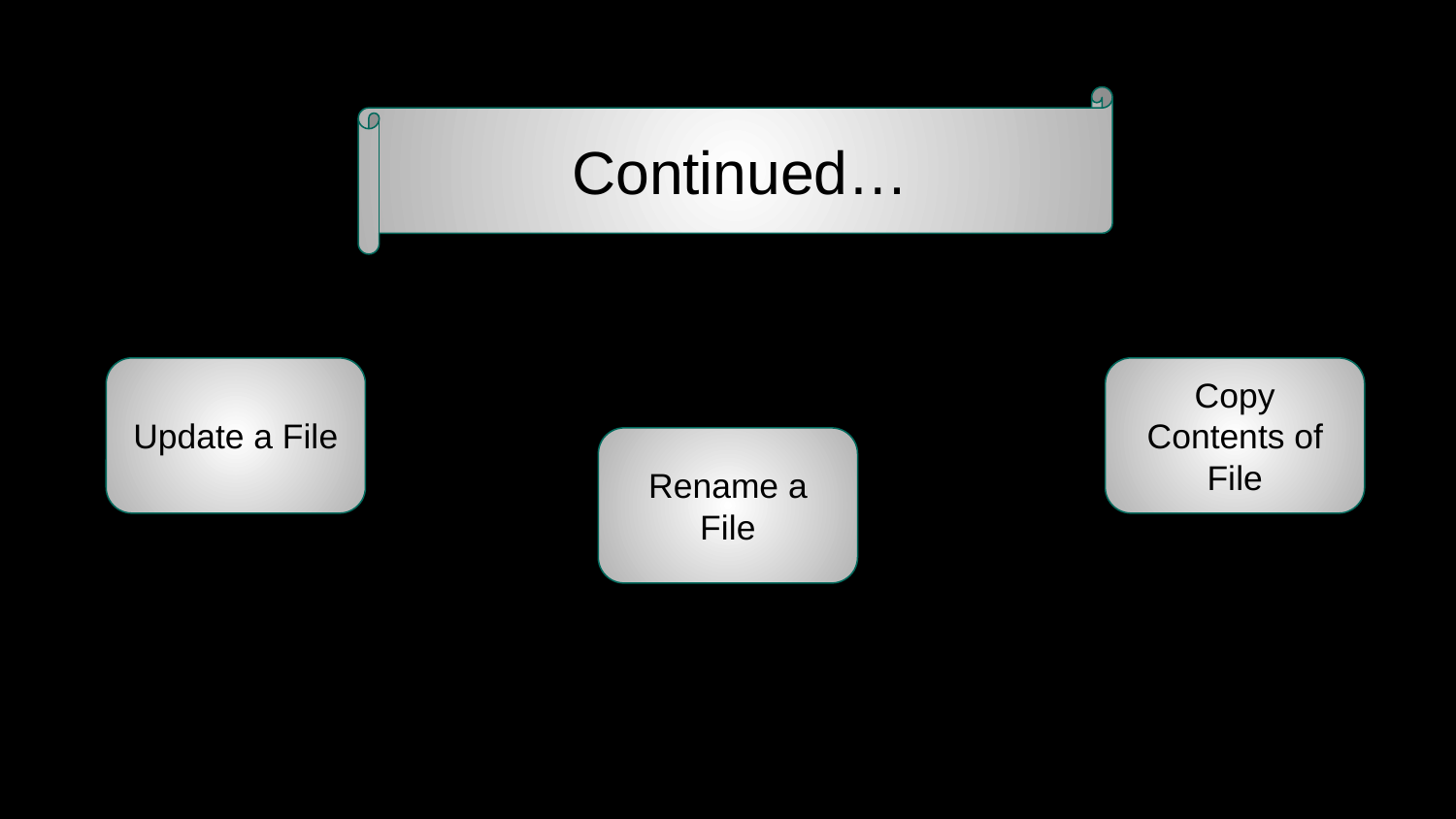

Continued…
Update a File
Copy Contents of File
Rename a File
9